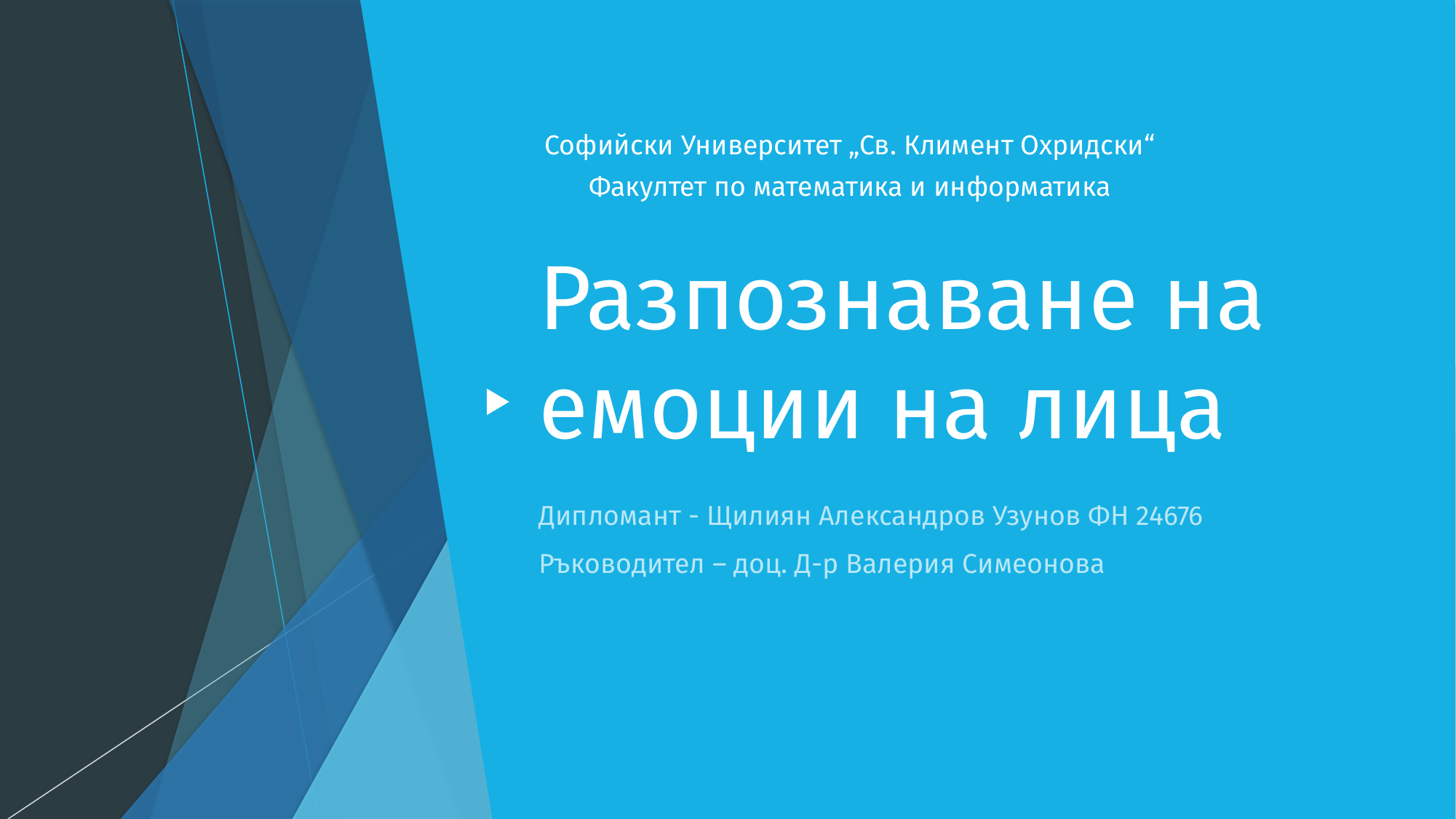

Софийски Университет „Св. Климент Охридски“
Факултет по математика и информатика
# Разпознаване на емоции на лица

Дипломант - Щилиян Александров Узунов ФН 24676
Ръководител – доц. Д-р Валерия Симеонова